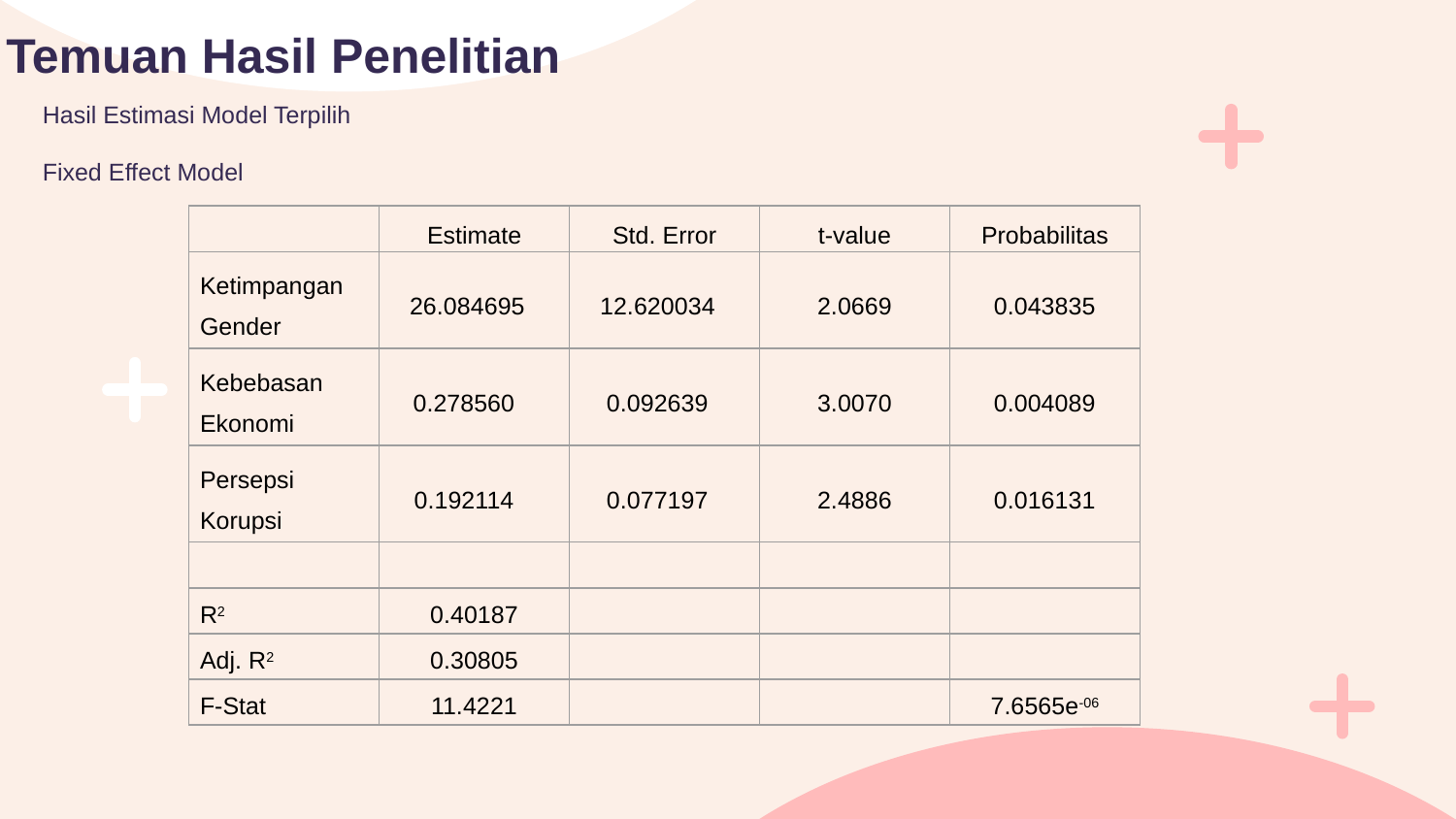

# Temuan Hasil Penelitian
Hasil Estimasi Model Terpilih

Fixed Effect Model
|  | Estimate | Std. Error | t-value | Probabilitas |
| --- | --- | --- | --- | --- |
| Ketimpangan Gender | 26.084695 | 12.620034 | 2.0669 | 0.043835 |
| Kebebasan Ekonomi | 0.278560 | 0.092639 | 3.0070 | 0.004089 |
| Persepsi Korupsi | 0.192114 | 0.077197 | 2.4886 | 0.016131 |
|  |  |  |  |  |
| R2 | 0.40187 |  |  |  |
| Adj. R2 | 0.30805 |  |  |  |
| F-Stat | 11.4221 |  |  | 7.6565e-06 |